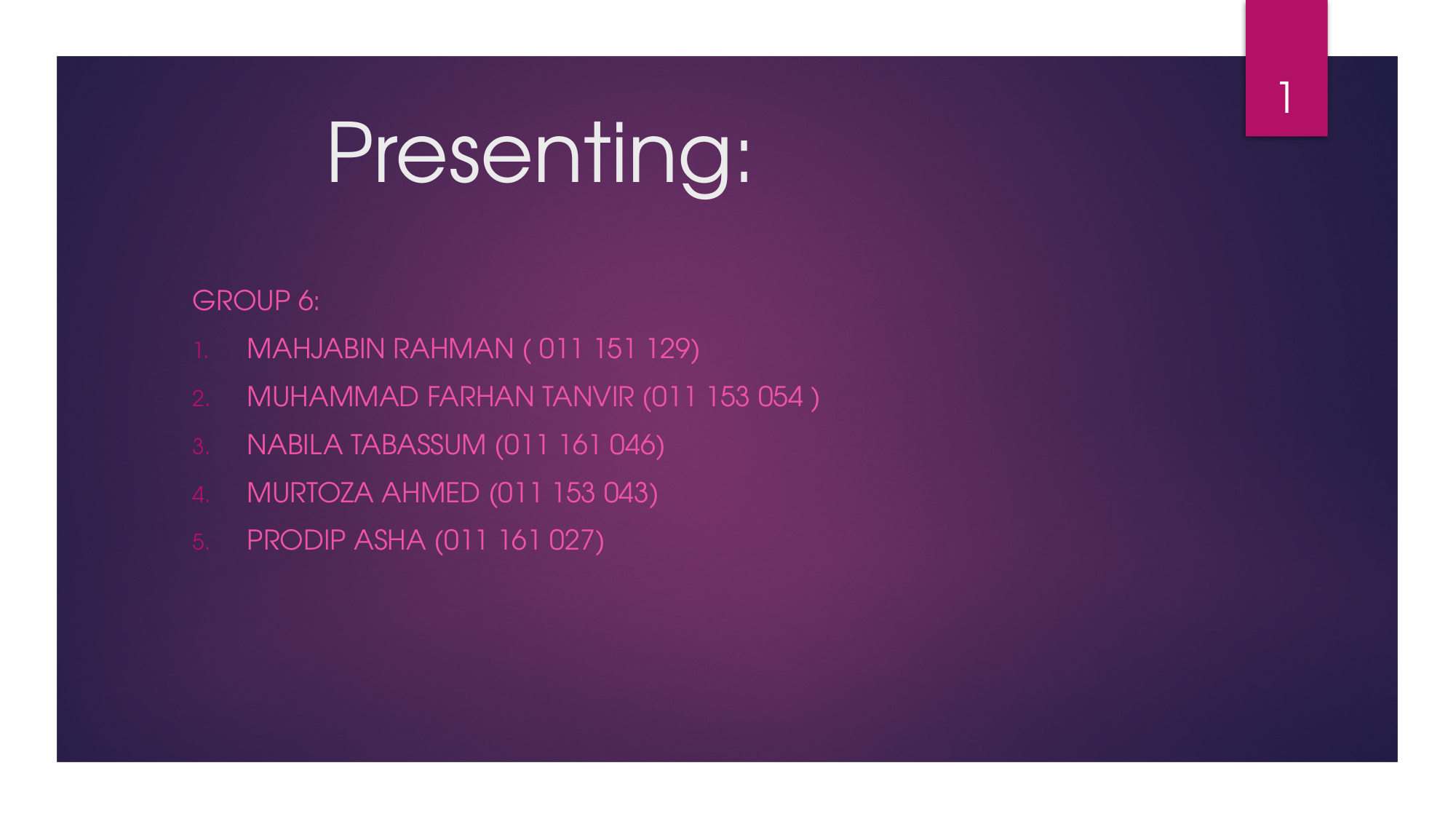

1
# Presenting:
Group 6:
Mahjabin Rahman ( 011 151 129)
Muhammad Farhan Tanvir (011 153 054 )
Nabila Tabassum (011 161 046)
Murtoza Ahmed (011 153 043)
Prodip Asha (011 161 027)